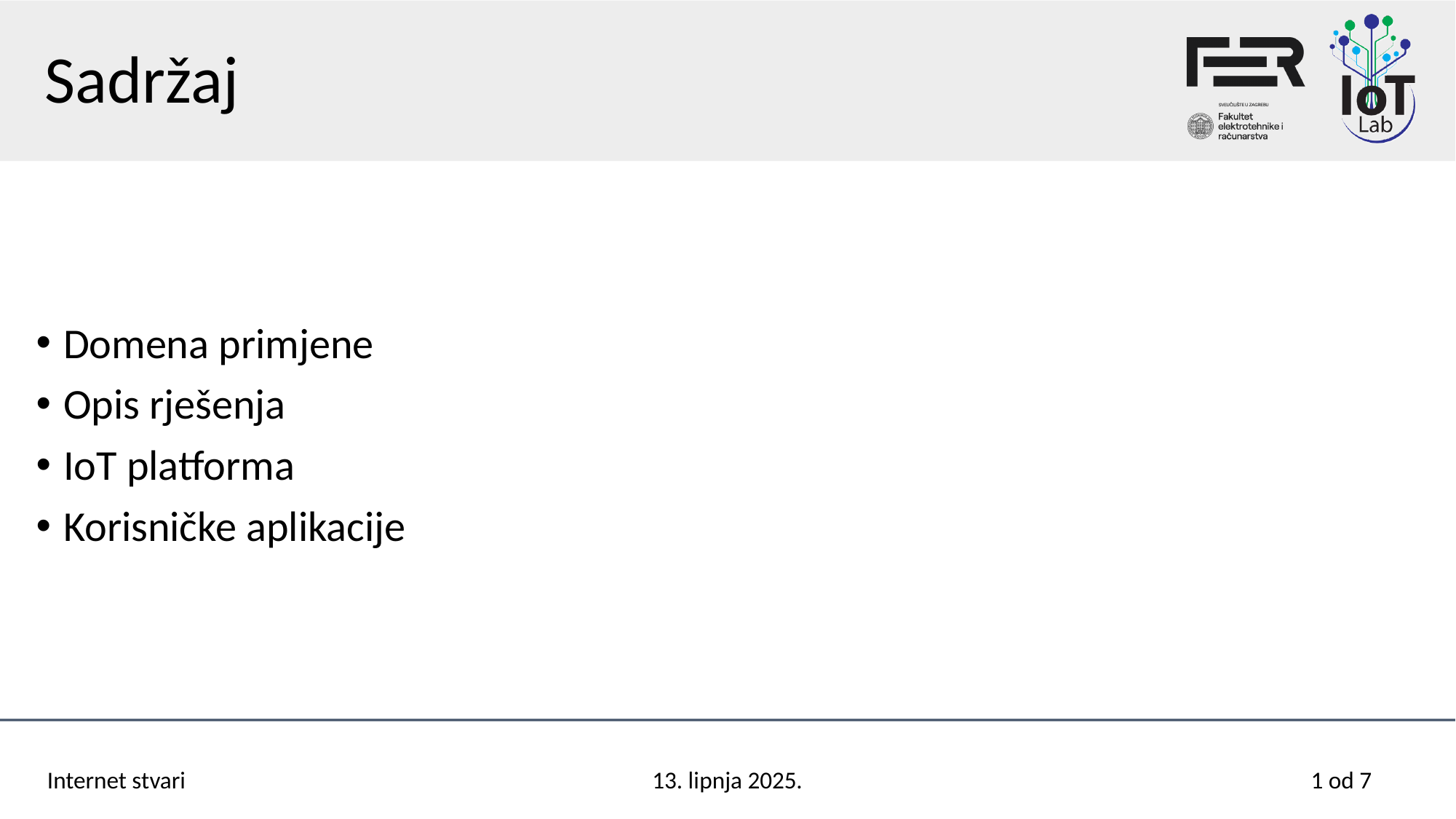

# Sadržaj

Domena primjene
Opis rješenja
IoT platforma
Korisničke aplikacije
Internet stvari
13. lipnja 2025.
1 od 7